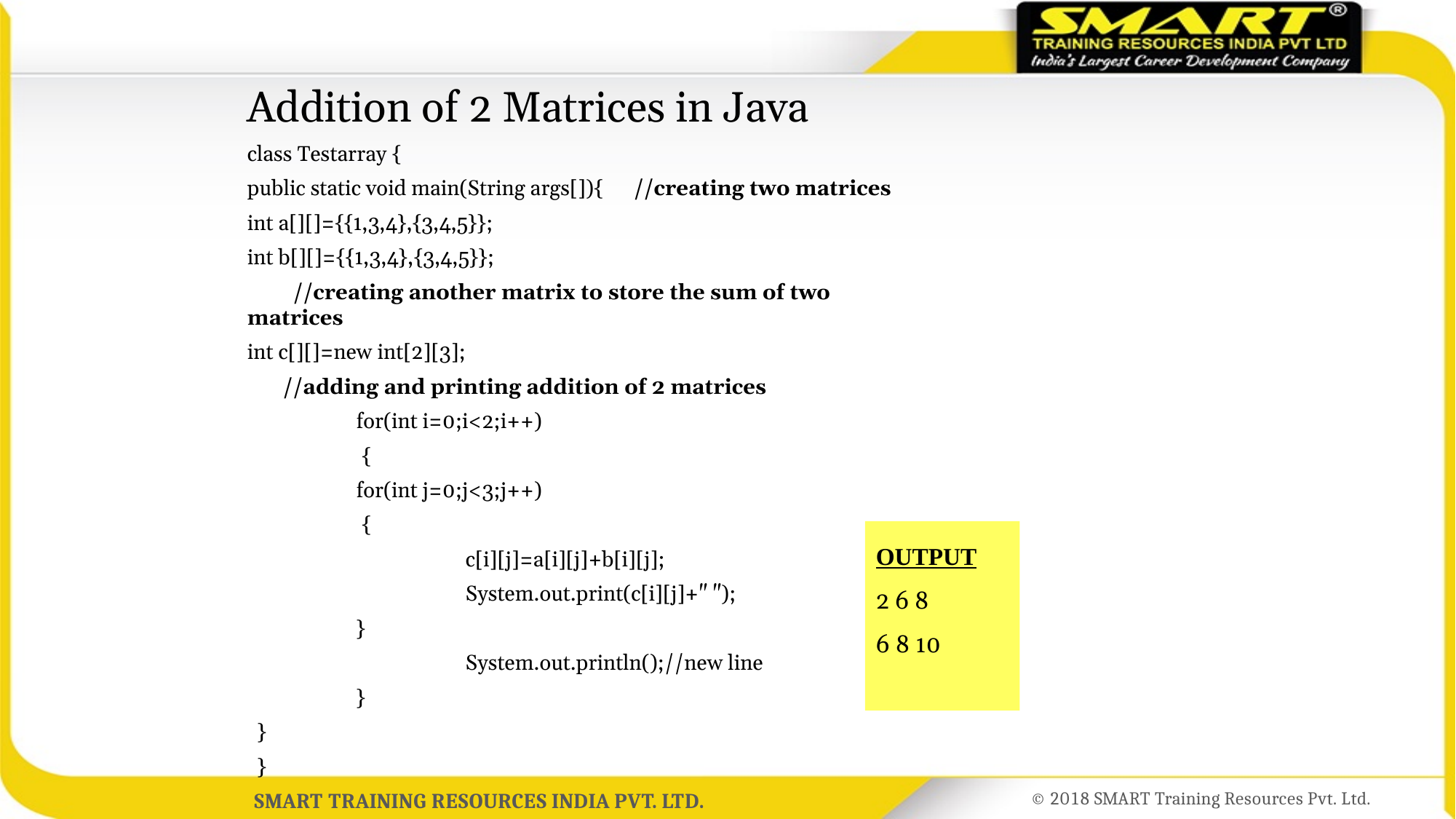

# Addition of 2 Matrices in Java
class Testarray {
public static void main(String args[]){      //creating two matrices
int a[][]={{1,3,4},{3,4,5}};
int b[][]={{1,3,4},{3,4,5}};
         //creating another matrix to store the sum of two matrices
int c[][]=new int[2][3];
       //adding and printing addition of 2 matrices
	for(int i=0;i<2;i++)
	 {
	for(int j=0;j<3;j++)
	 {
		c[i][j]=a[i][j]+b[i][j];
		System.out.print(c[i][j]+" ");
	}
		System.out.println();//new line
	}
  }
  }

OUTPUT
2 6 8
6 8 10